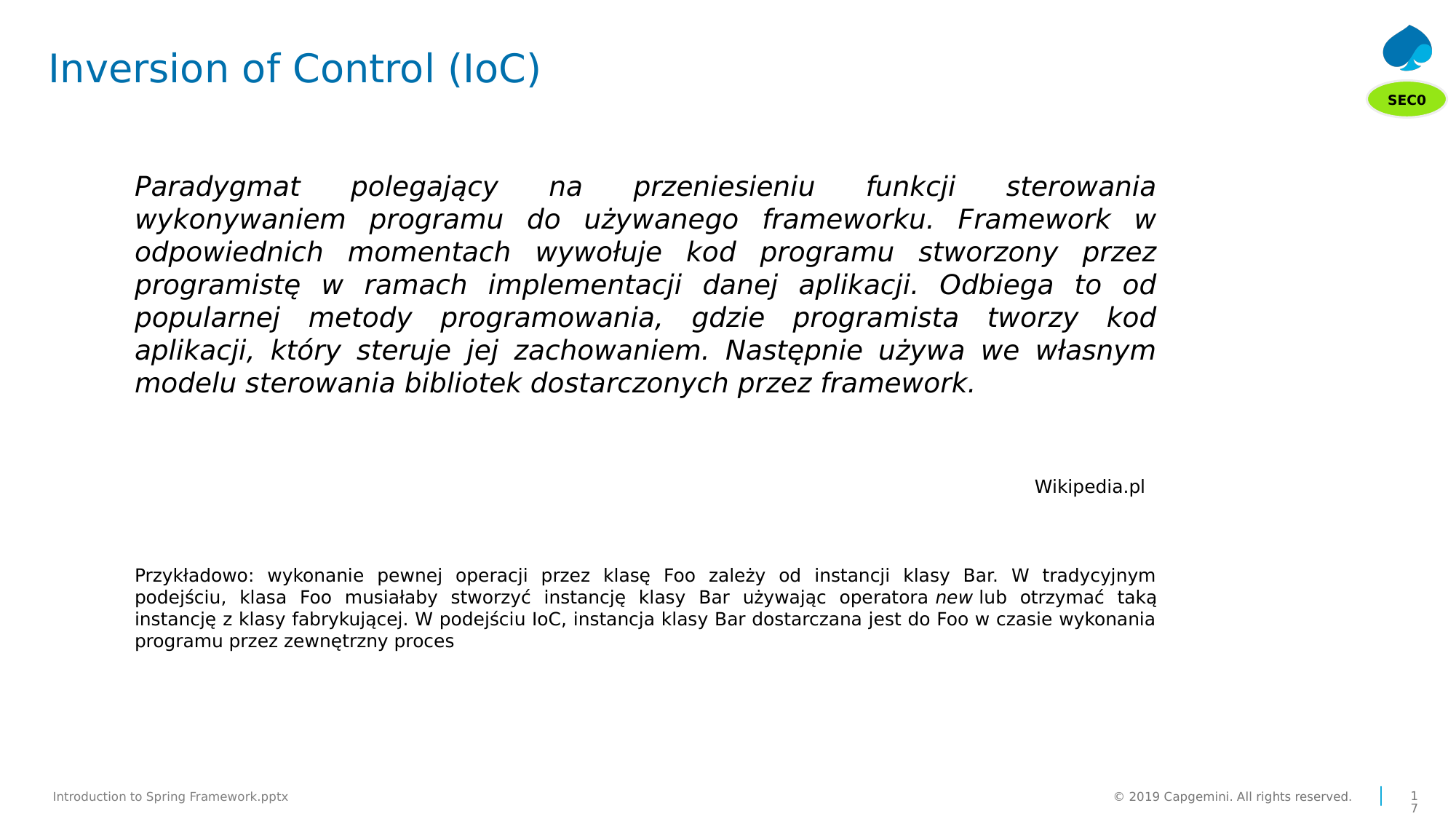

# Inversion of Control (IoC)
SEC0
Paradygmat polegający na przeniesieniu funkcji sterowania wykonywaniem programu do używanego frameworku. Framework w odpowiednich momentach wywołuje kod programu stworzony przez programistę w ramach implementacji danej aplikacji. Odbiega to od popularnej metody programowania, gdzie programista tworzy kod aplikacji, który steruje jej zachowaniem. Następnie używa we własnym modelu sterowania bibliotek dostarczonych przez framework.

Przykładowo: wykonanie pewnej operacji przez klasę Foo zależy od instancji klasy Bar. W tradycyjnym podejściu, klasa Foo musiałaby stworzyć instancję klasy Bar używając operatora new lub otrzymać taką instancję z klasy fabrykującej. W podejściu IoC, instancja klasy Bar dostarczana jest do Foo w czasie wykonania programu przez zewnętrzny proces
Wikipedia.pl
© 2019 Capgemini. All rights reserved.
17